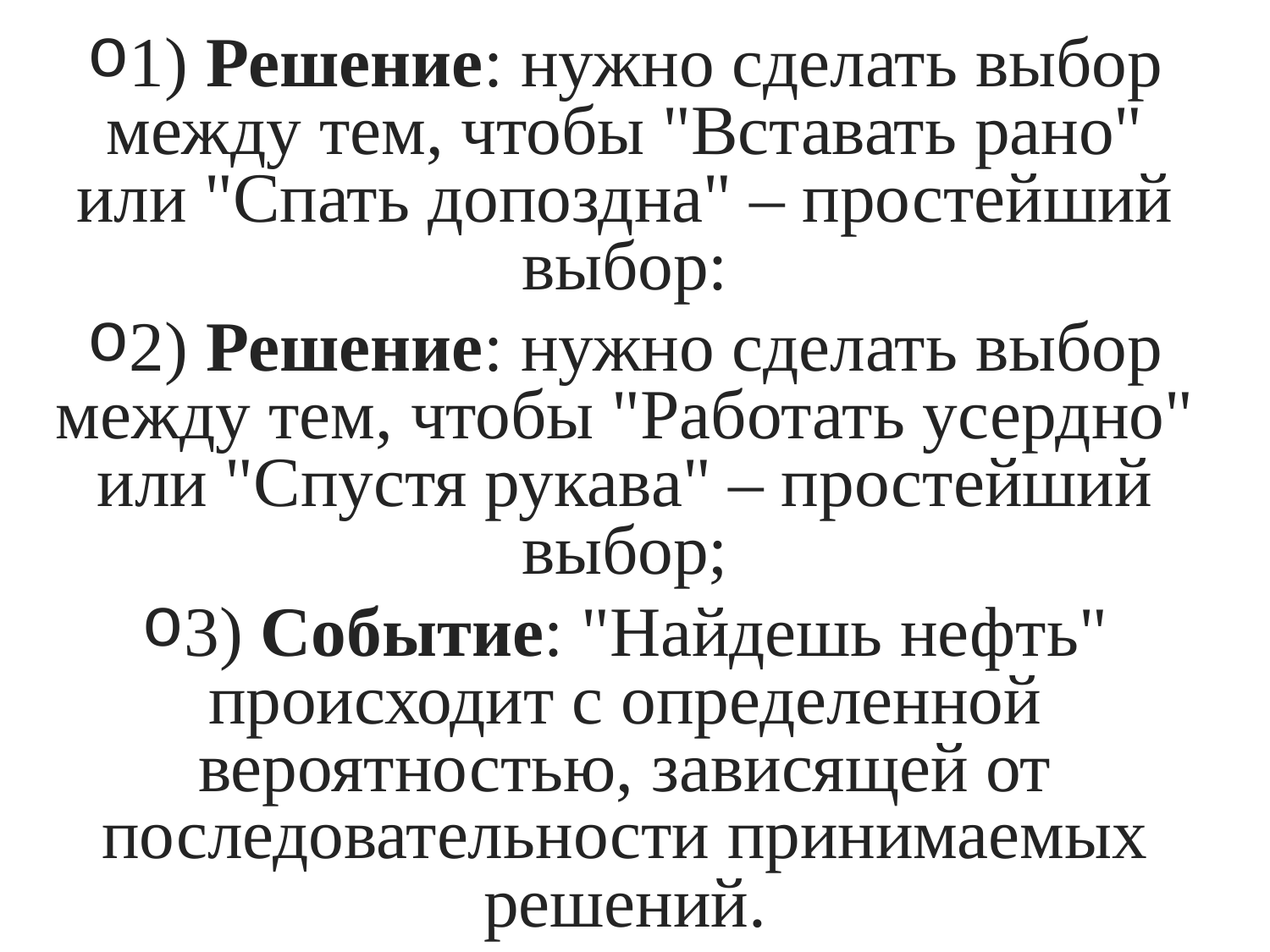

1) Решение: нужно сделать выбор между тем, чтобы "Вставать рано" или "Спать допоздна" – простейший выбор:
2) Решение: нужно сделать выбор между тем, чтобы "Работать усердно" или "Спустя рукава" – простейший выбор;
3) Событие: "Найдешь нефть" происходит с определенной вероятностью, зависящей от последовательности принимаемых решений.